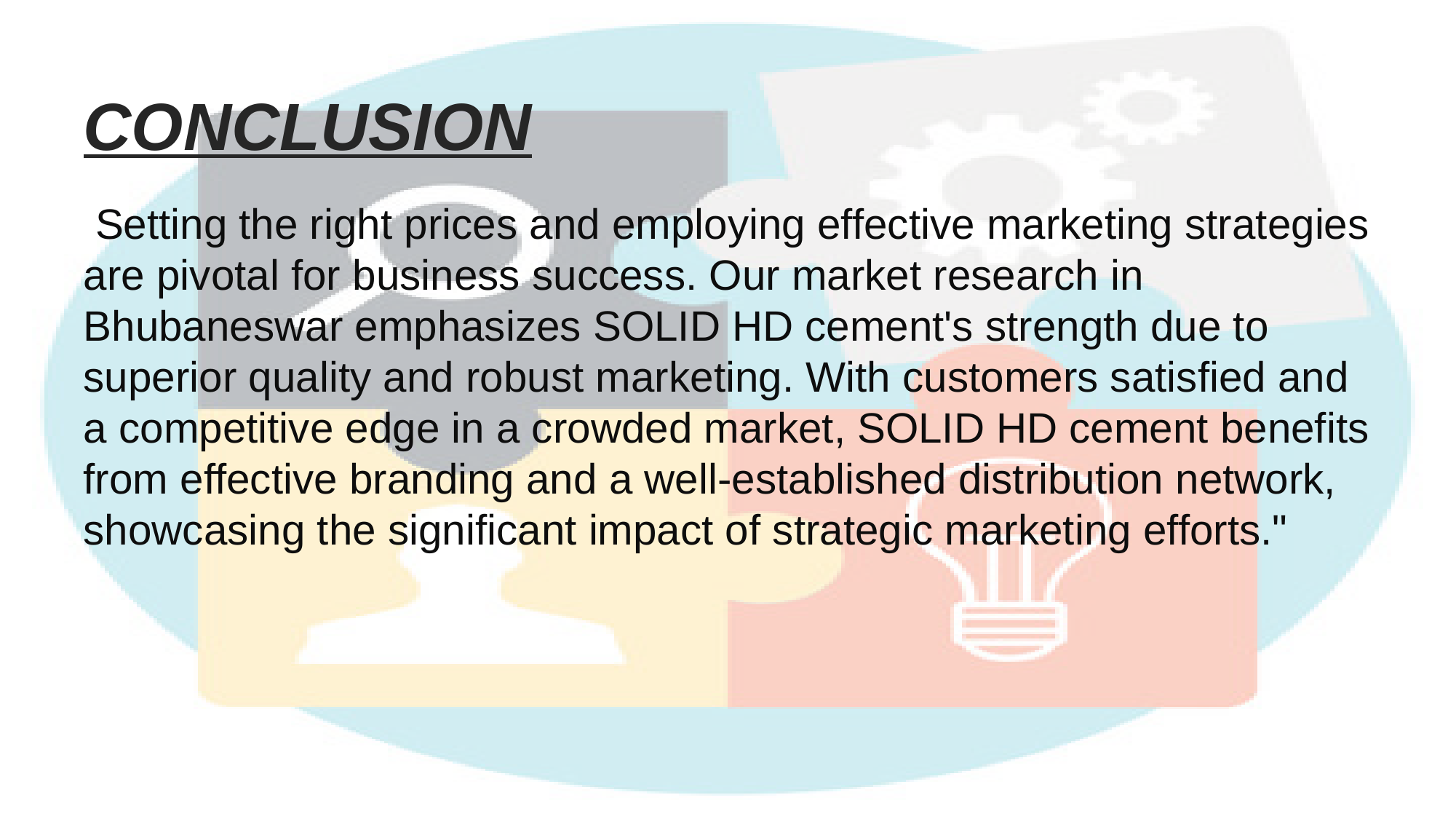

# CONCLUSION
 Setting the right prices and employing effective marketing strategies are pivotal for business success. Our market research in Bhubaneswar emphasizes SOLID HD cement's strength due to superior quality and robust marketing. With customers satisfied and a competitive edge in a crowded market, SOLID HD cement benefits from effective branding and a well-established distribution network, showcasing the significant impact of strategic marketing efforts."